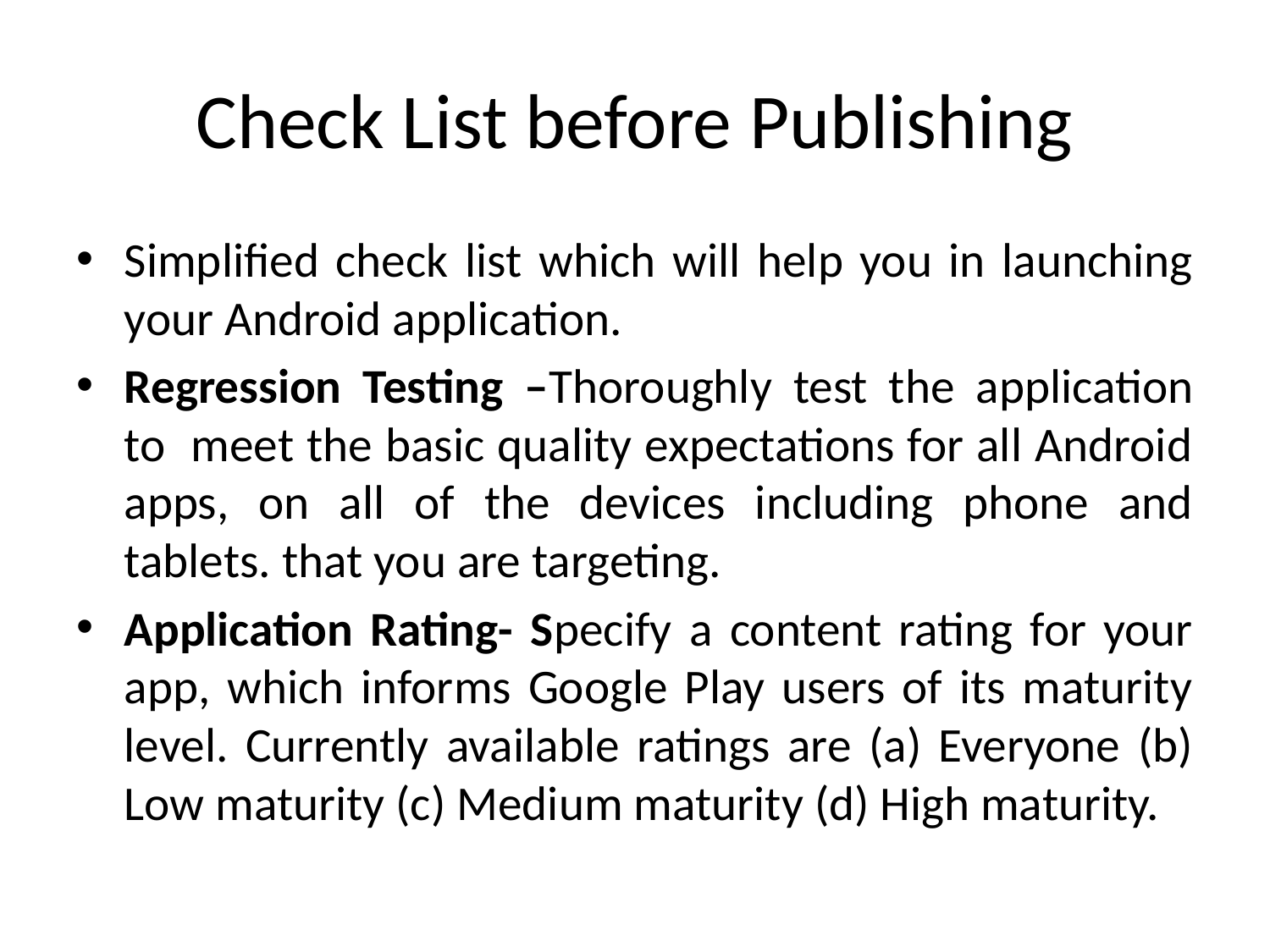

# Check List before Publishing
Simplified check list which will help you in launching your Android application.
Regression Testing –Thoroughly test the application to  meet the basic quality expectations for all Android apps, on all of the devices including phone and tablets. that you are targeting.
Application Rating- Specify a content rating for your app, which informs Google Play users of its maturity level. Currently available ratings are (a) Everyone (b) Low maturity (c) Medium maturity (d) High maturity.